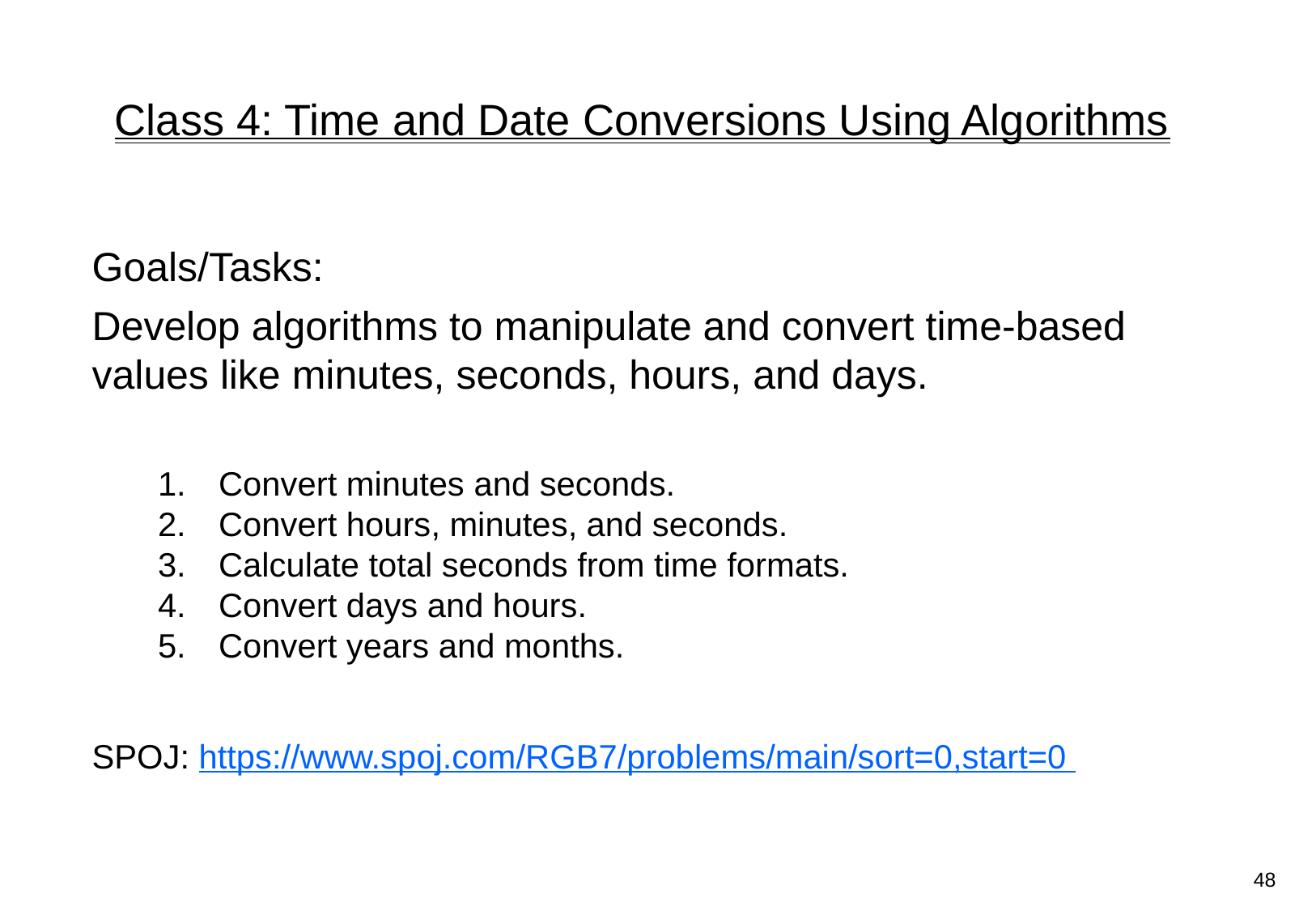

# Class 4: Time and Date Conversions Using Algorithms
Goals/Tasks:
Develop algorithms to manipulate and convert time-based values like minutes, seconds, hours, and days.

Convert minutes and seconds.
Convert hours, minutes, and seconds.
Calculate total seconds from time formats.
Convert days and hours.
Convert years and months.

SPOJ: https://www.spoj.com/RGB7/problems/main/sort=0,start=0
48